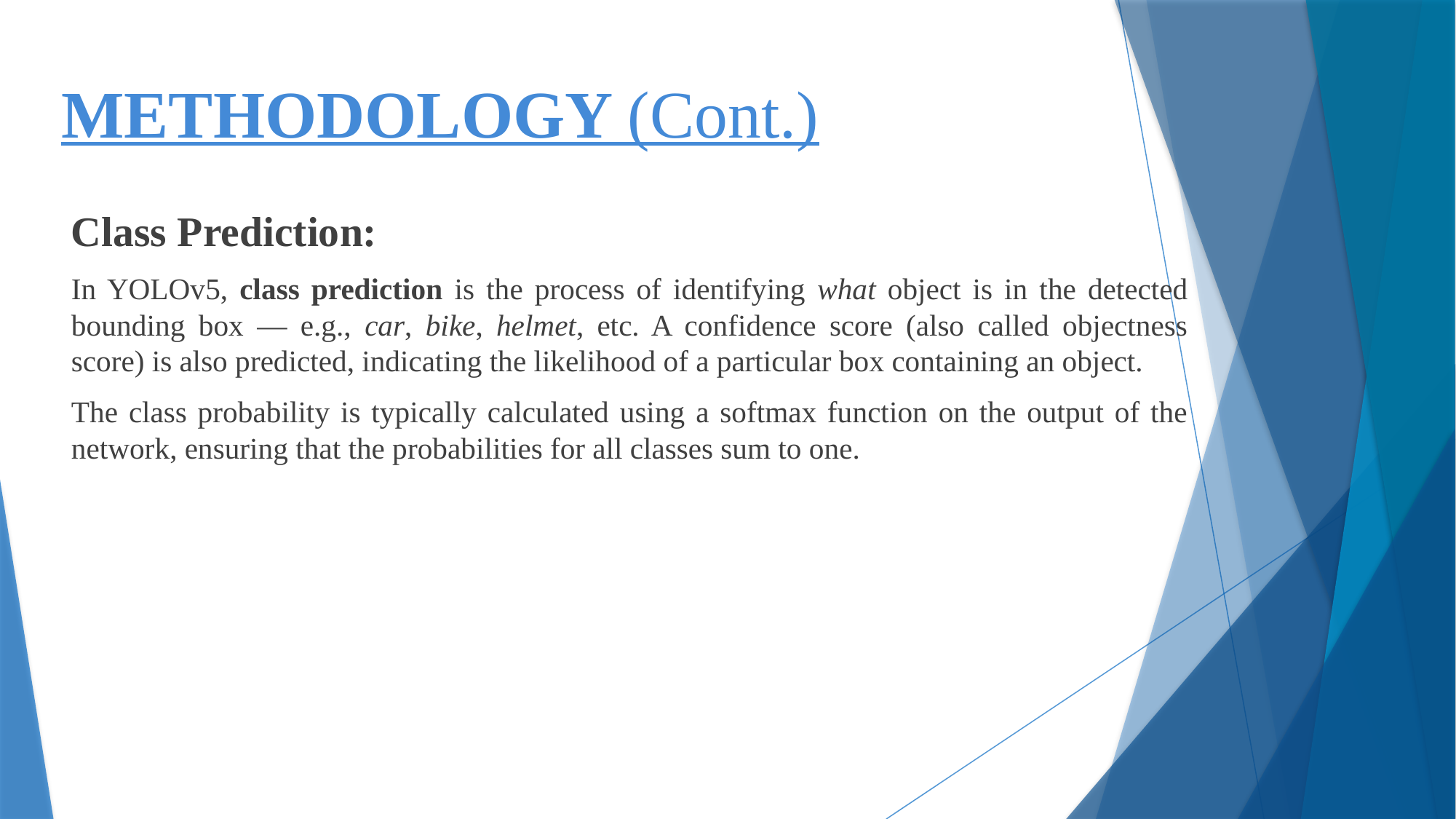

METHODOLOGY (Cont.)

Class Prediction:
In YOLOv5, class prediction is the process of identifying what object is in the detected bounding box — e.g., car, bike, helmet, etc. A confidence score (also called objectness score) is also predicted, indicating the likelihood of a particular box containing an object.
The class probability is typically calculated using a softmax function on the output of the network, ensuring that the probabilities for all classes sum to one.